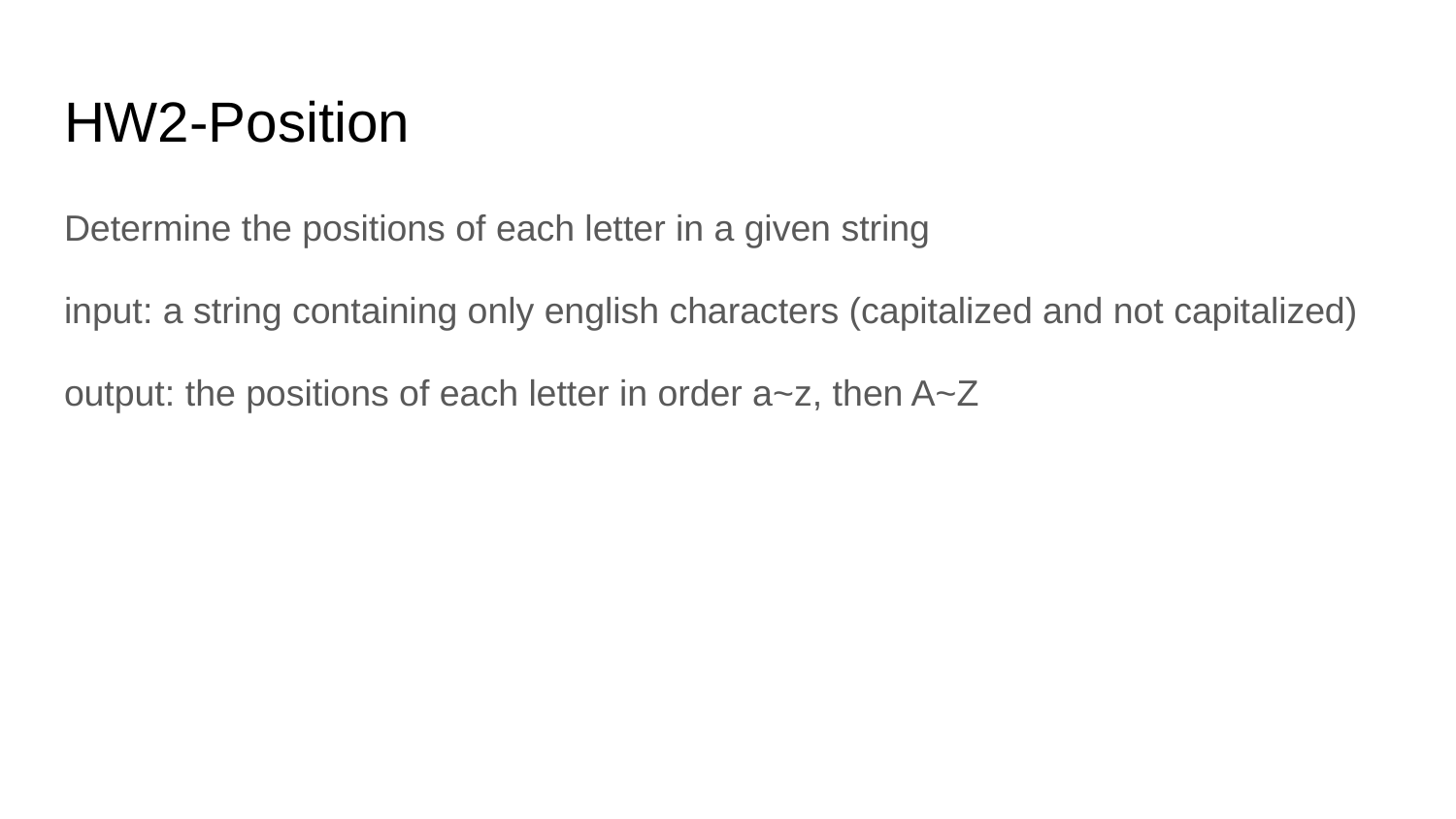

# HW2-Position
Determine the positions of each letter in a given string
input: a string containing only english characters (capitalized and not capitalized)
output: the positions of each letter in order a~z, then A~Z